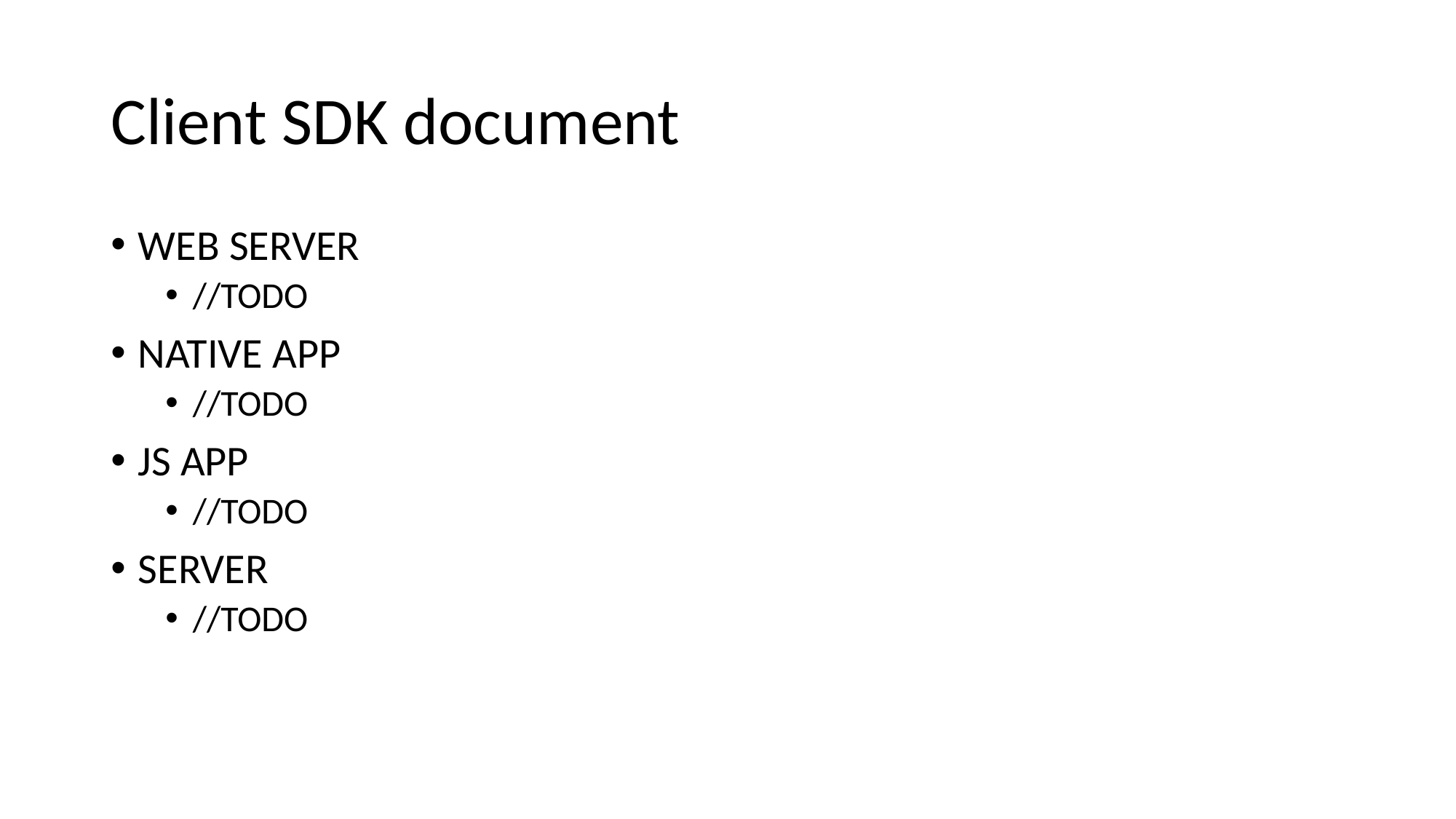

# Client SDK document
WEB SERVER
//TODO
NATIVE APP
//TODO
JS APP
//TODO
SERVER
//TODO